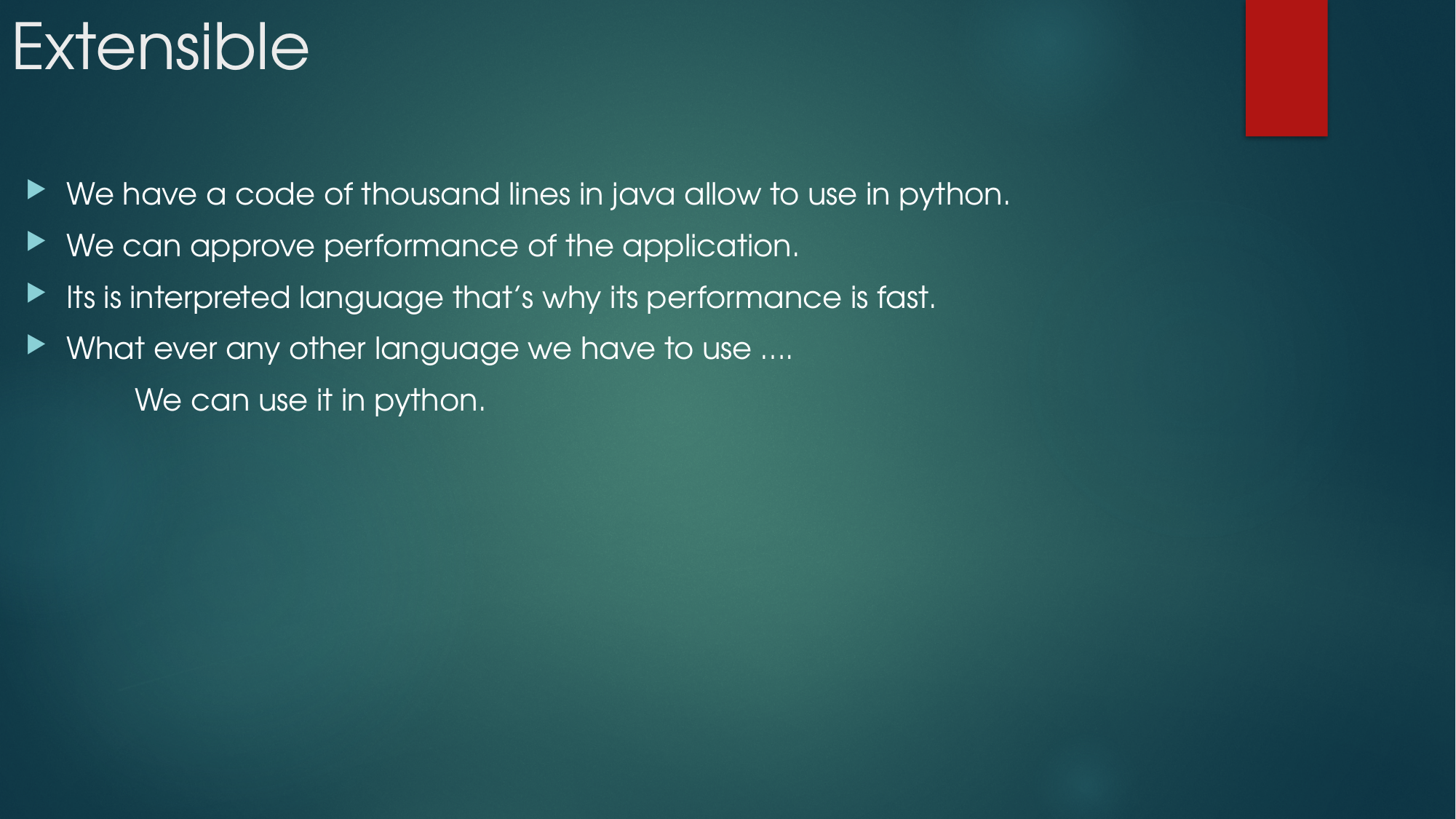

# Extensible
We have a code of thousand lines in java allow to use in python.
We can approve performance of the application.
Its is interpreted language that’s why its performance is fast.
What ever any other language we have to use ….
	We can use it in python.